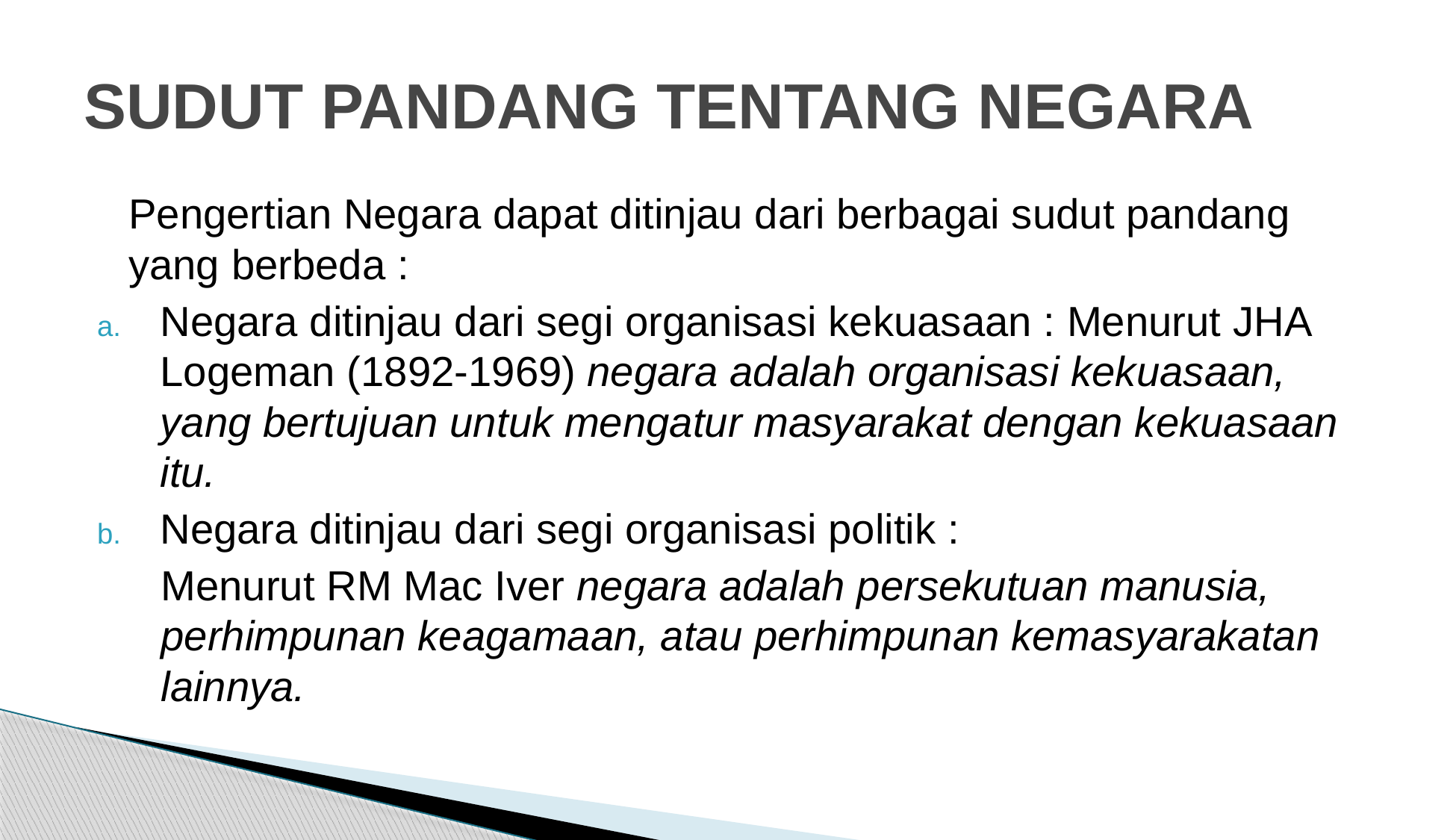

# SUDUT PANDANG TENTANG NEGARA
	Pengertian Negara dapat ditinjau dari berbagai sudut pandang yang berbeda :
Negara ditinjau dari segi organisasi kekuasaan : Menurut JHA Logeman (1892-1969) negara adalah organisasi kekuasaan, yang bertujuan untuk mengatur masyarakat dengan kekuasaan itu.
Negara ditinjau dari segi organisasi politik :
	Menurut RM Mac Iver negara adalah persekutuan manusia, perhimpunan keagamaan, atau perhimpunan kemasyarakatan lainnya.